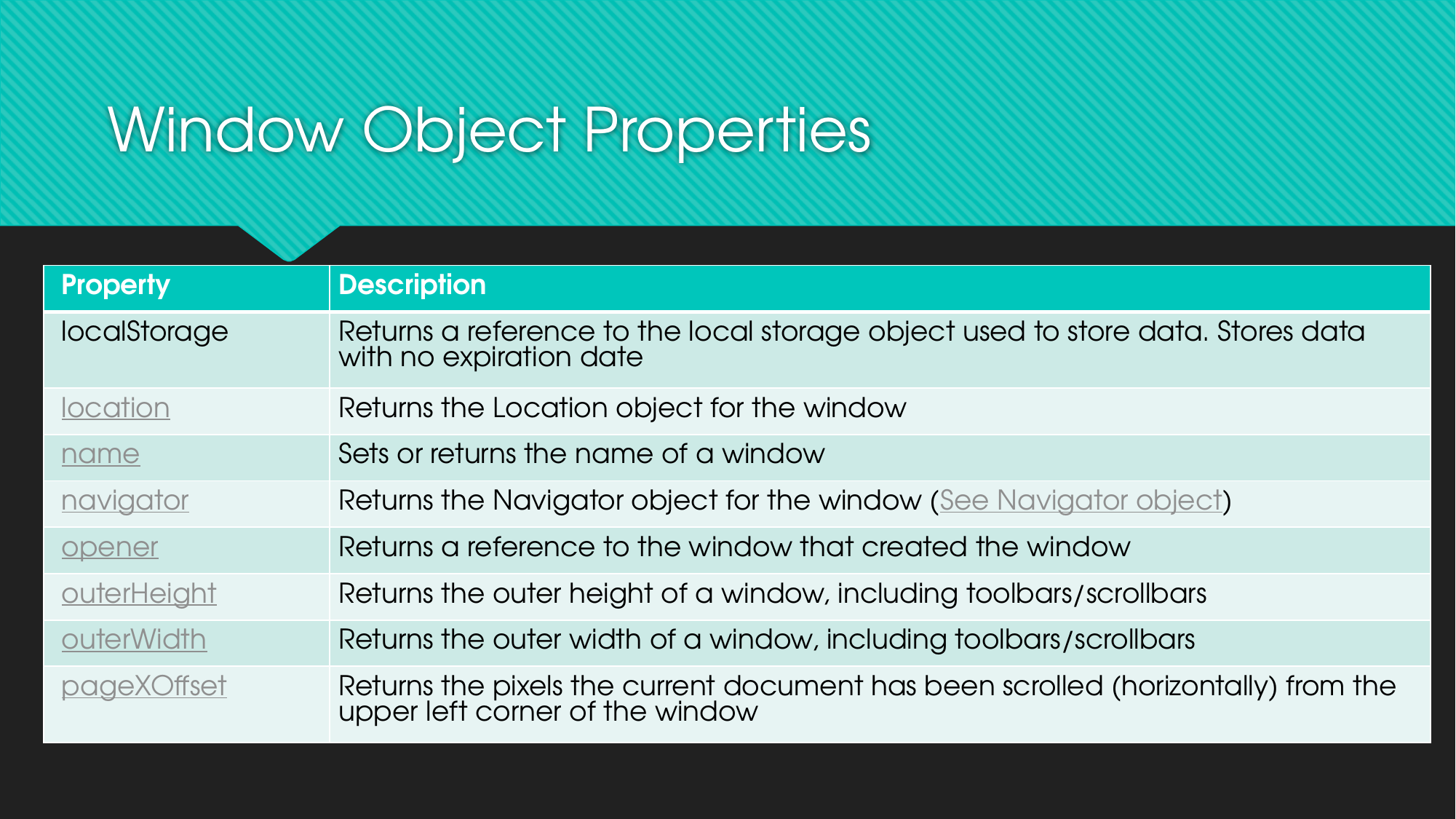

# Window Object Properties
| Property | Description |
| --- | --- |
| localStorage | Returns a reference to the local storage object used to store data. Stores data with no expiration date |
| location | Returns the Location object for the window |
| name | Sets or returns the name of a window |
| navigator | Returns the Navigator object for the window (See Navigator object) |
| opener | Returns a reference to the window that created the window |
| outerHeight | Returns the outer height of a window, including toolbars/scrollbars |
| outerWidth | Returns the outer width of a window, including toolbars/scrollbars |
| pageXOffset | Returns the pixels the current document has been scrolled (horizontally) from the upper left corner of the window |